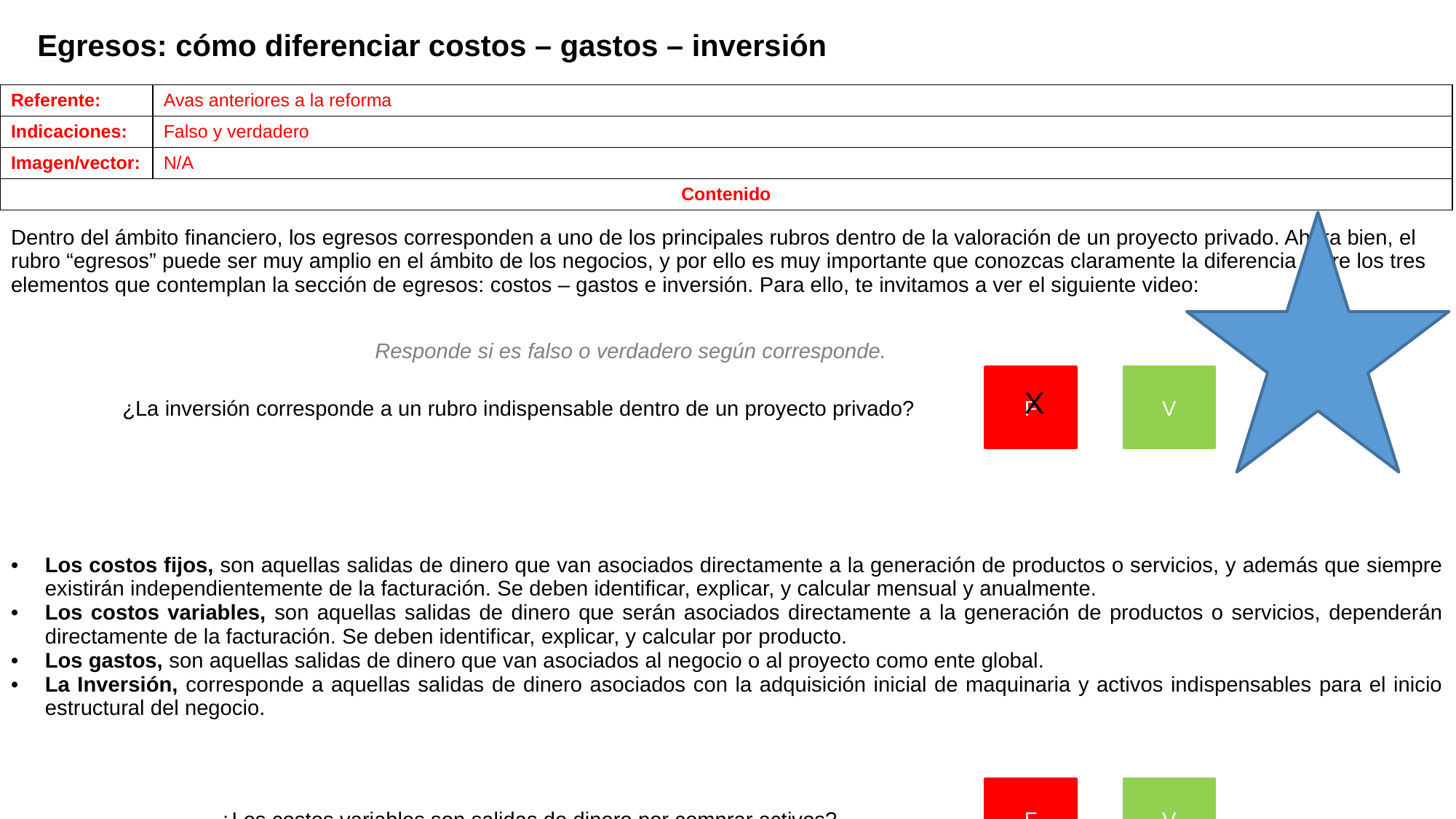

Egresos: cómo diferenciar costos – gastos – inversión

| Referente: | Avas anteriores a la reforma |
| --- | --- |
| Indicaciones: | Falso y verdadero |
| Imagen/vector: | N/A |
| Contenido |  |

| Dentro del ámbito financiero, los egresos corresponden a uno de los principales rubros dentro de la valoración de un proyecto privado. Ahora bien, el rubro “egresos” puede ser muy amplio en el ámbito de los negocios, y por ello es muy importante que conozcas claramente la diferencia entre los tres elementos que contemplan la sección de egresos: costos – gastos e inversión. Para ello, te invitamos a ver el siguiente video: |
| --- |
| Los costos fijos, son aquellas salidas de dinero que van asociados directamente a la generación de productos o servicios, y además que siempre existirán independientemente de la facturación. Se deben identificar, explicar, y calcular mensual y anualmente. Los costos variables, son aquellas salidas de dinero que serán asociados directamente a la generación de productos o servicios, dependerán directamente de la facturación. Se deben identificar, explicar, y calcular por producto. Los gastos, son aquellas salidas de dinero que van asociados al negocio o al proyecto como ente global. La Inversión, corresponde a aquellas salidas de dinero asociados con la adquisición inicial de maquinaria y activos indispensables para el inicio estructural del negocio. |
| Conocer la diferencia entre costos, gastos e inversión nos da una ventaja en la toma de decisiones gerenciales, ya que podremos determinar por dónde “está saliendo” el dinero que estamos colocando en el proyecto privado. Así como también será nuestro insumo principal al momento de valorar financieramente la rentabilidad futura del negocio. |
| El conocimiento de los costos, nos brinda también una información importante, no solo a nivel de egresos, sino también al determinar el punto de equilibrio de una empresa, averigua más con el siguiente video: |
Responde si es falso o verdadero según corresponde.
F
V
X
¿La inversión corresponde a un rubro indispensable dentro de un proyecto privado?

F
V
¿Los costos variables son salidas de dinero por comprar activos?
X
V
F
¿Es importante diferenciar estos tres factores dentro de un proyecto privado?
X